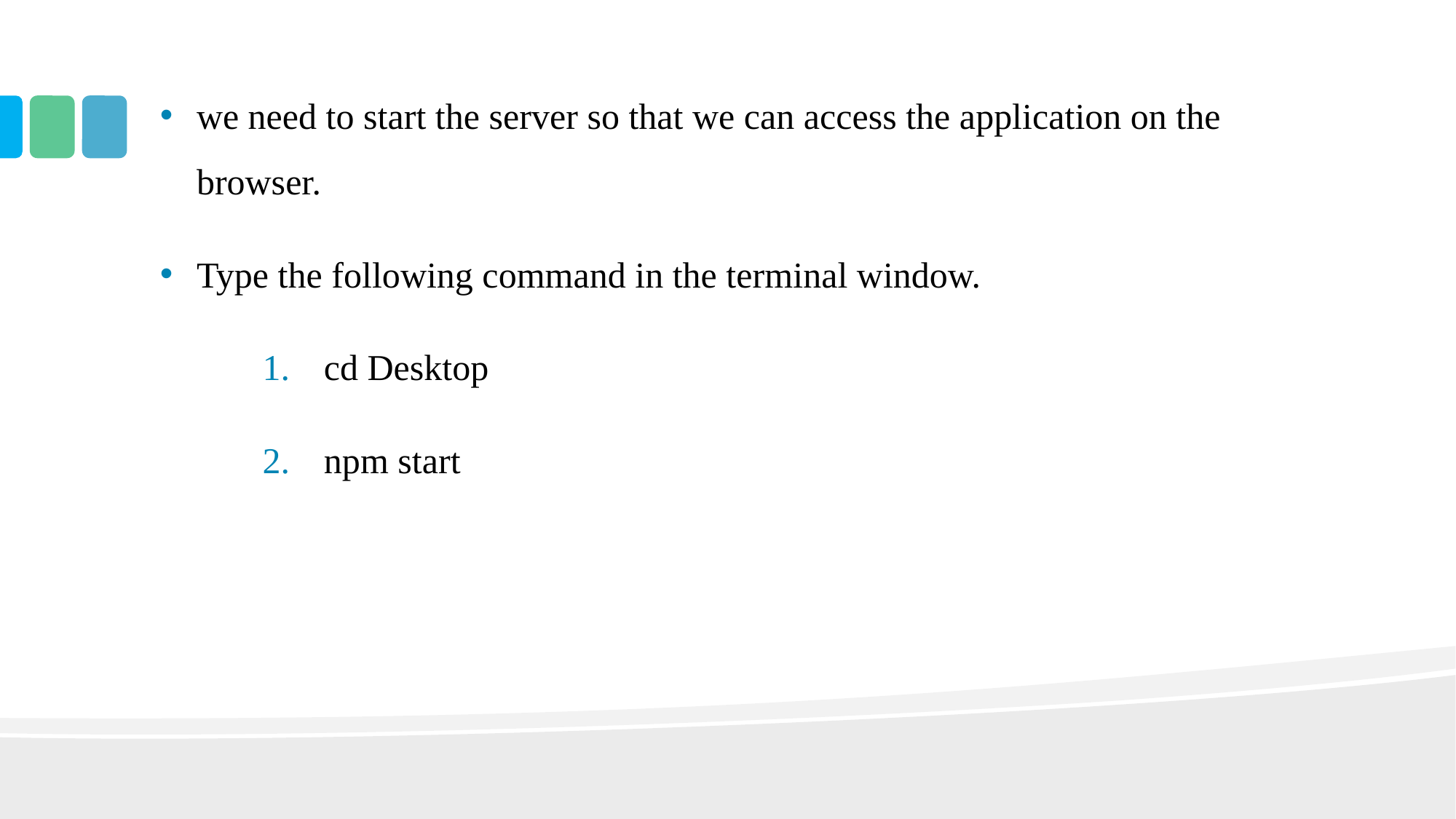

we need to start the server so that we can access the application on the browser.
Type the following command in the terminal window.
cd Desktop
npm start